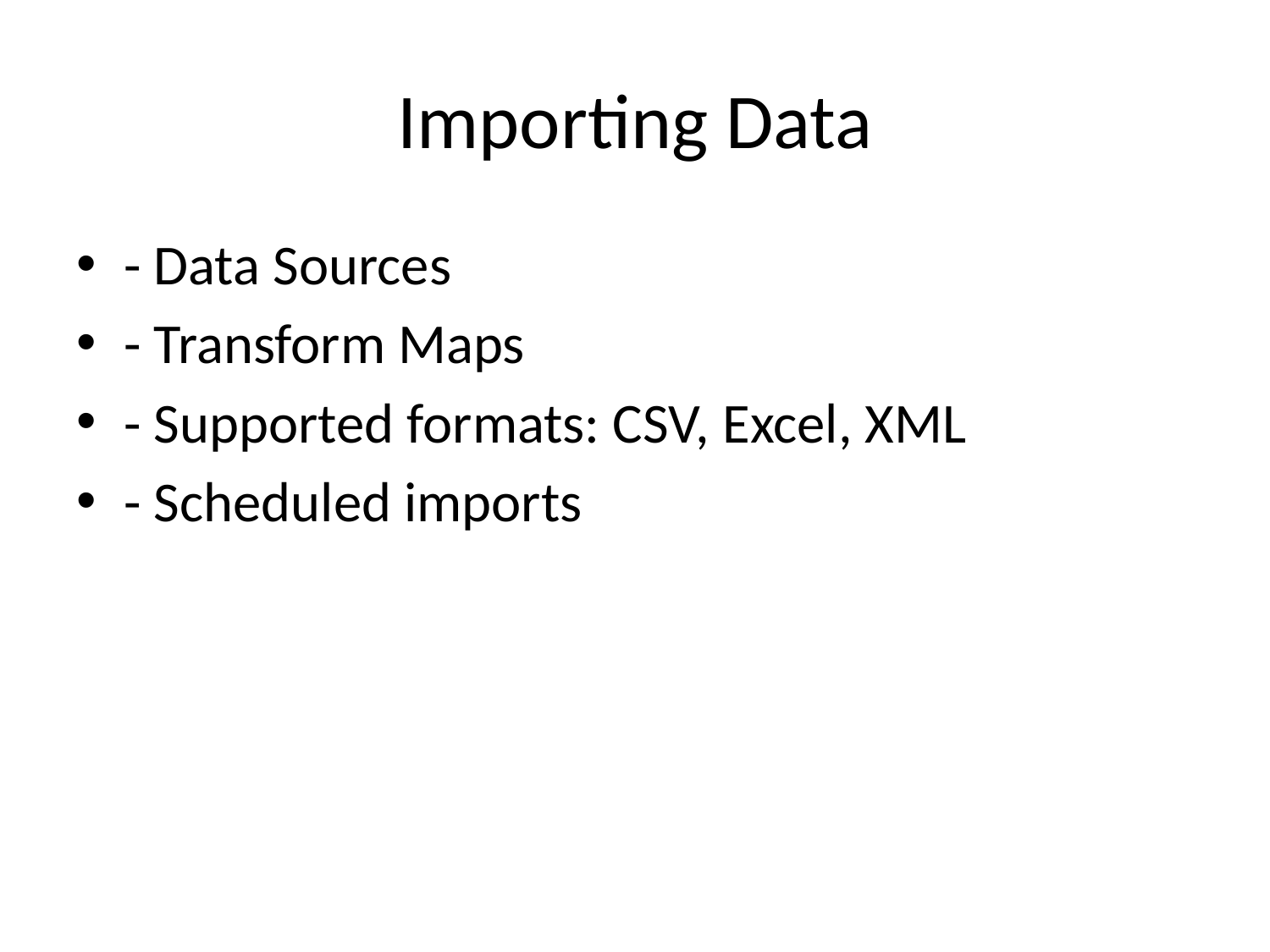

# Importing Data
- Data Sources
- Transform Maps
- Supported formats: CSV, Excel, XML
- Scheduled imports